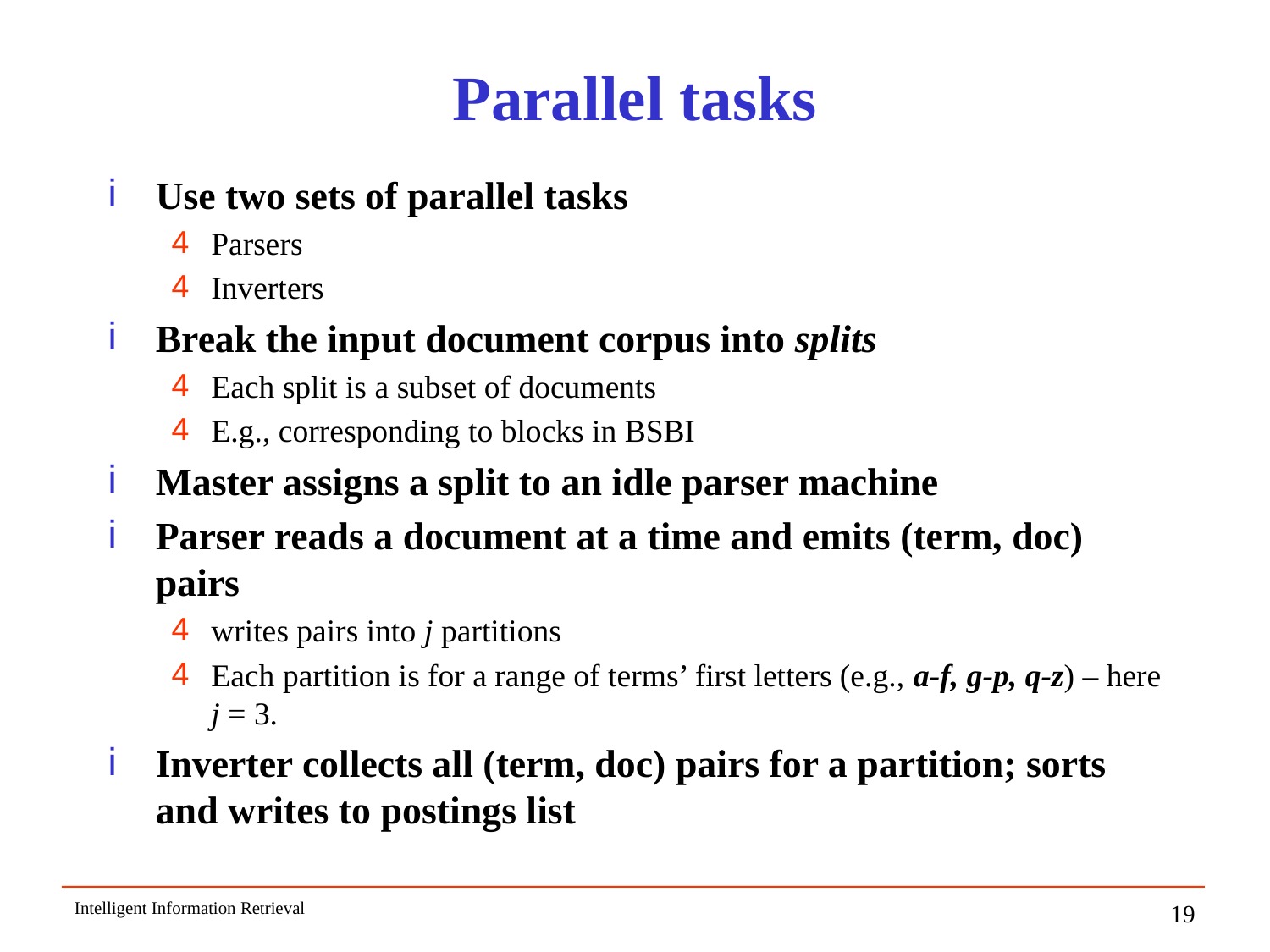

# Parallel tasks
Use two sets of parallel tasks
Parsers
Inverters
Break the input document corpus into splits
Each split is a subset of documents
E.g., corresponding to blocks in BSBI
Master assigns a split to an idle parser machine
Parser reads a document at a time and emits (term, doc) pairs
writes pairs into j partitions
Each partition is for a range of terms’ first letters (e.g., a-f, g-p, q-z) – here j = 3.
Inverter collects all (term, doc) pairs for a partition; sorts and writes to postings list

Intelligent Information Retrieval
19